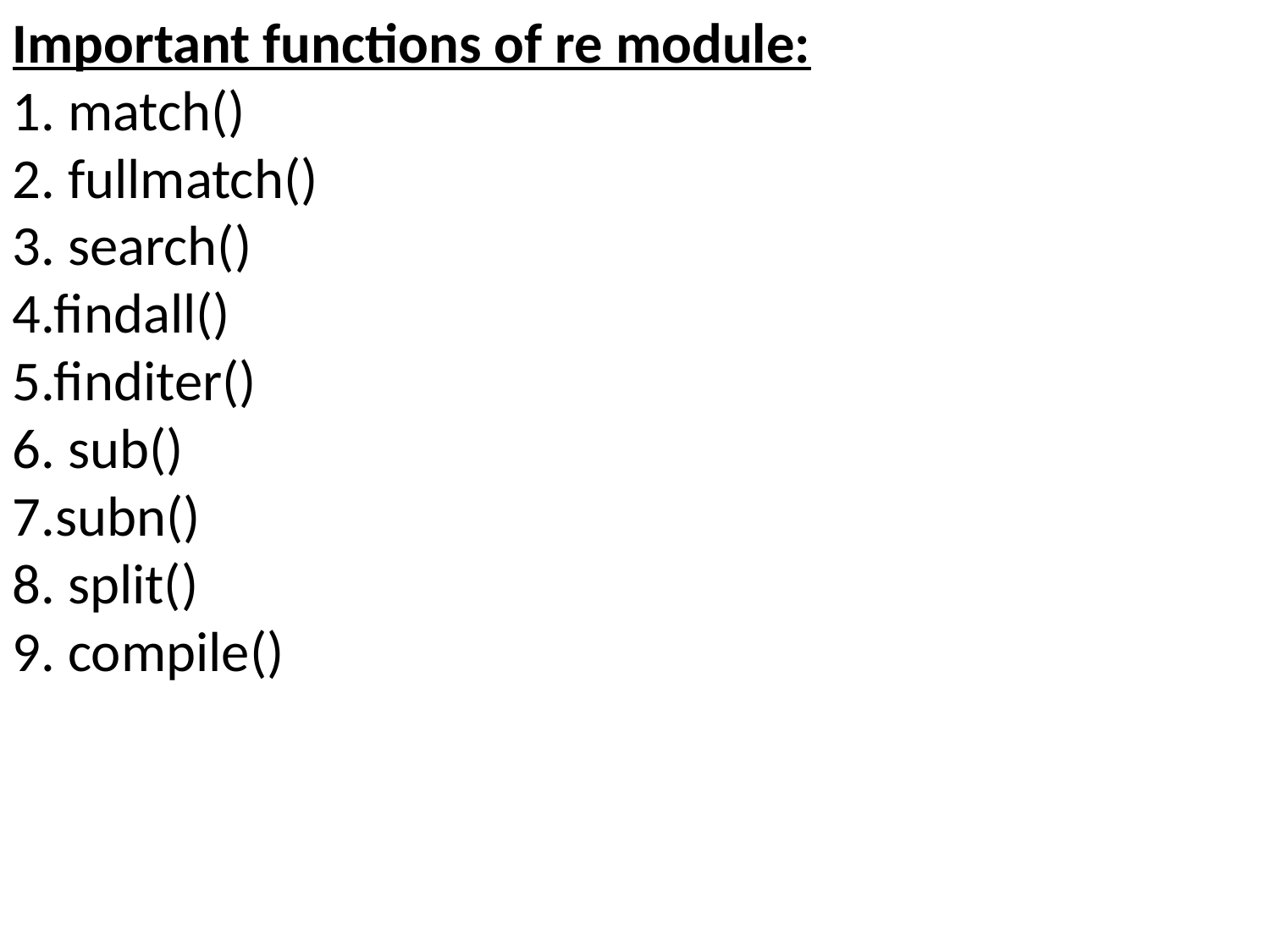

Important functions of re module:
1. match()
2. fullmatch()
3. search()
4.findall()
5.finditer()
6. sub()
7.subn()
8. split()
9. compile()